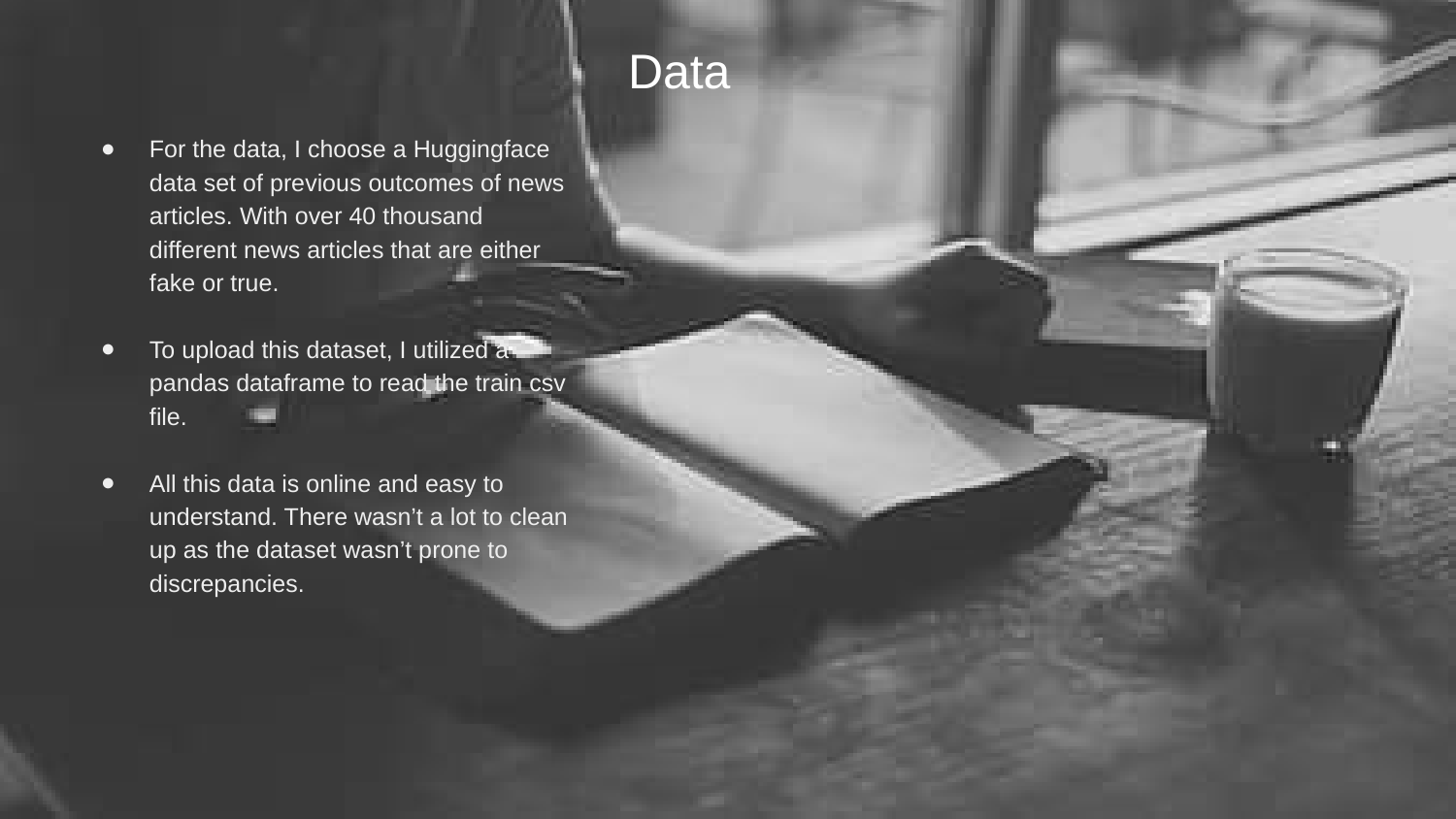

# Data

For the data, I choose a Huggingface data set of previous outcomes of news articles. With over 40 thousand different news articles that are either fake or true.

To upload this dataset, I utilized a pandas dataframe to read the train csv file.

All this data is online and easy to understand. There wasn’t a lot to clean up as the dataset wasn’t prone to discrepancies.